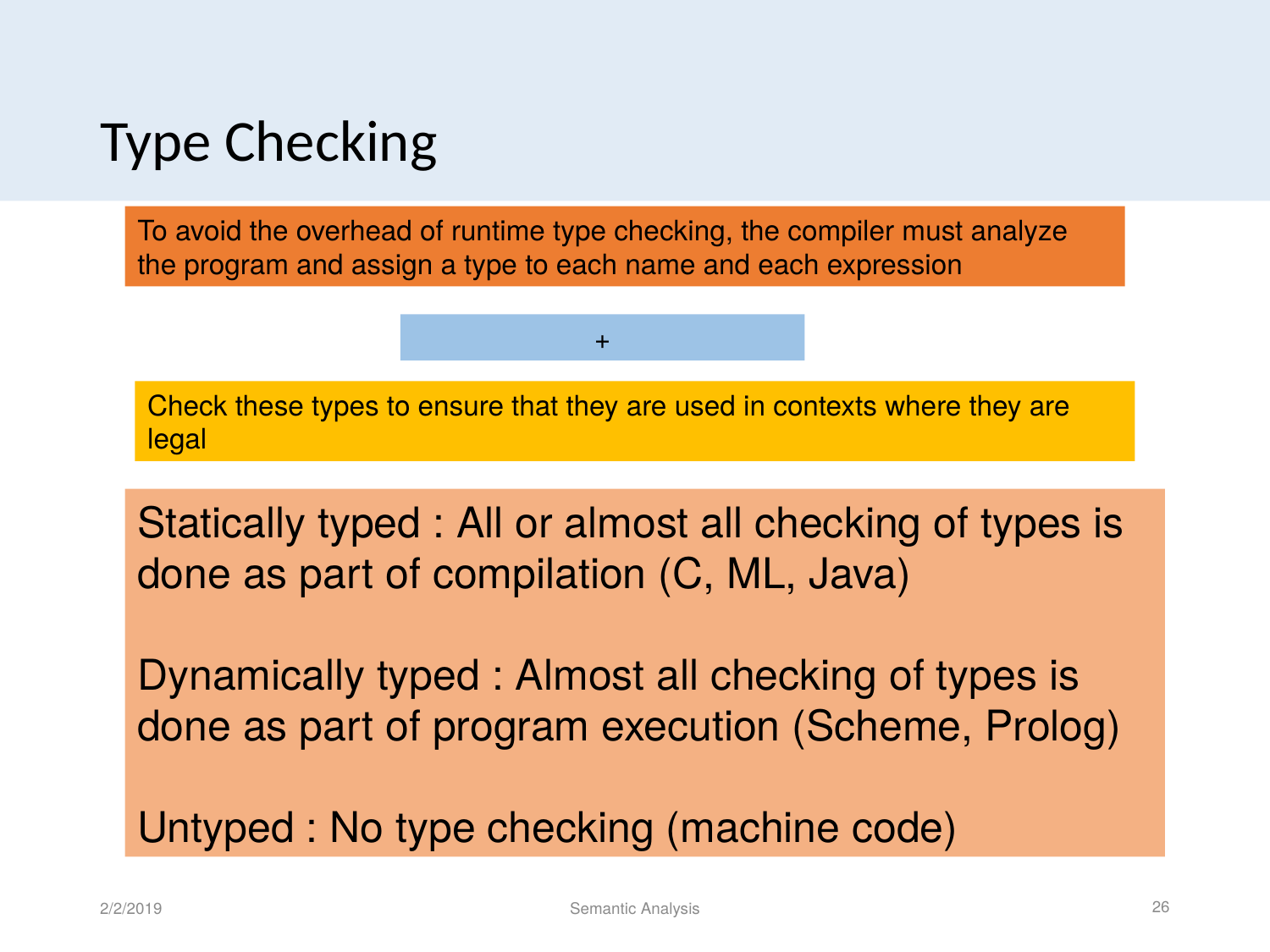

# Type Checking
To avoid the overhead of runtime type checking, the compiler must analyze the program and assign a type to each name and each expression

+
Check these types to ensure that they are used in contexts where they are legal
Statically typed : All or almost all checking of types is done as part of compilation (C, ML, Java)

Dynamically typed : Almost all checking of types is done as part of program execution (Scheme, Prolog)

Untyped : No type checking (machine code)
2/2/2019
Semantic Analysis
26